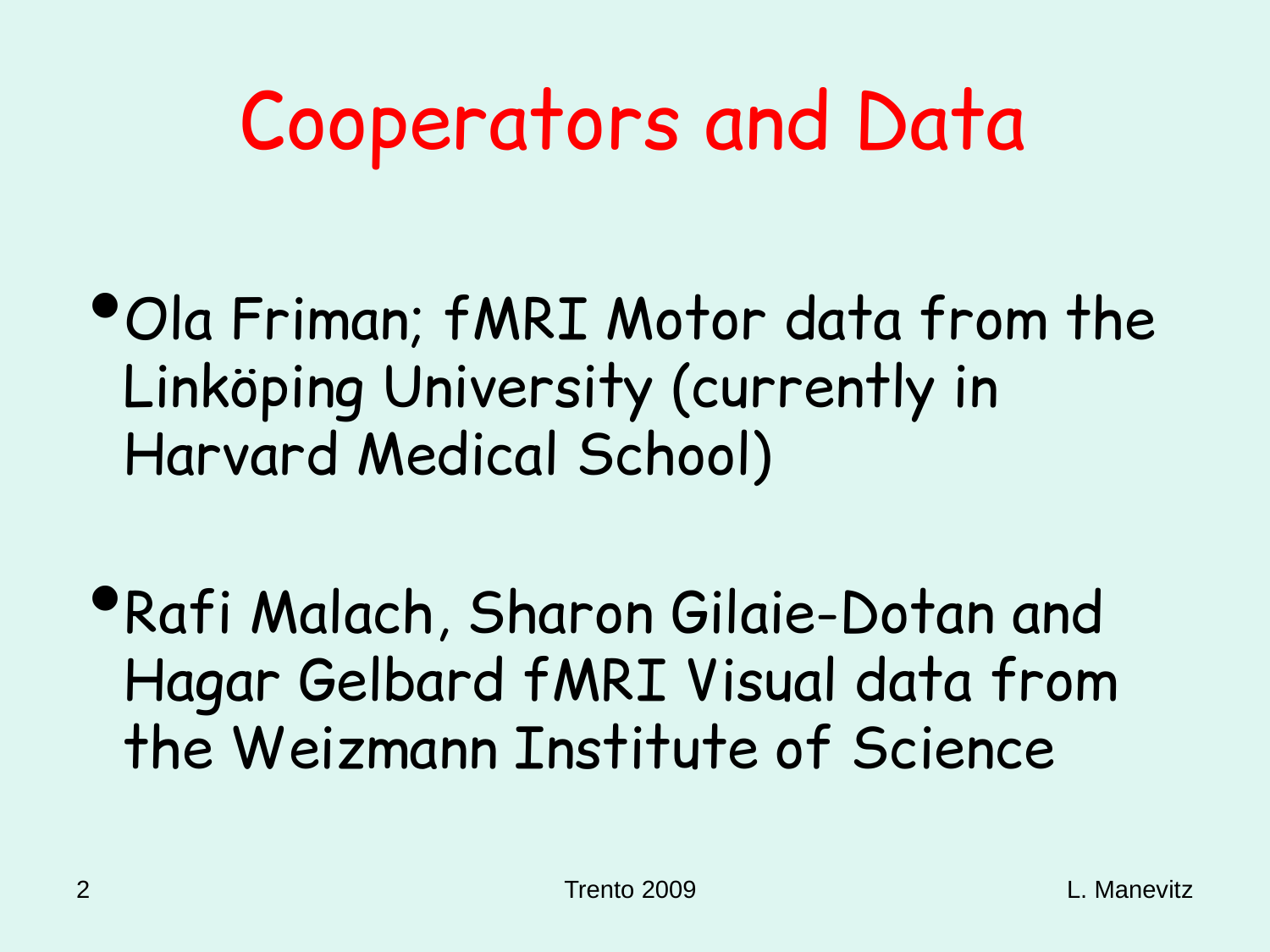

# Cooperators and Data
Ola Friman; fMRI Motor data from the Linköping University (currently in Harvard Medical School)

Rafi Malach, Sharon Gilaie-Dotan and  Hagar Gelbard fMRI Visual data from the Weizmann Institute of Science
2
Trento 2009
L. Manevitz